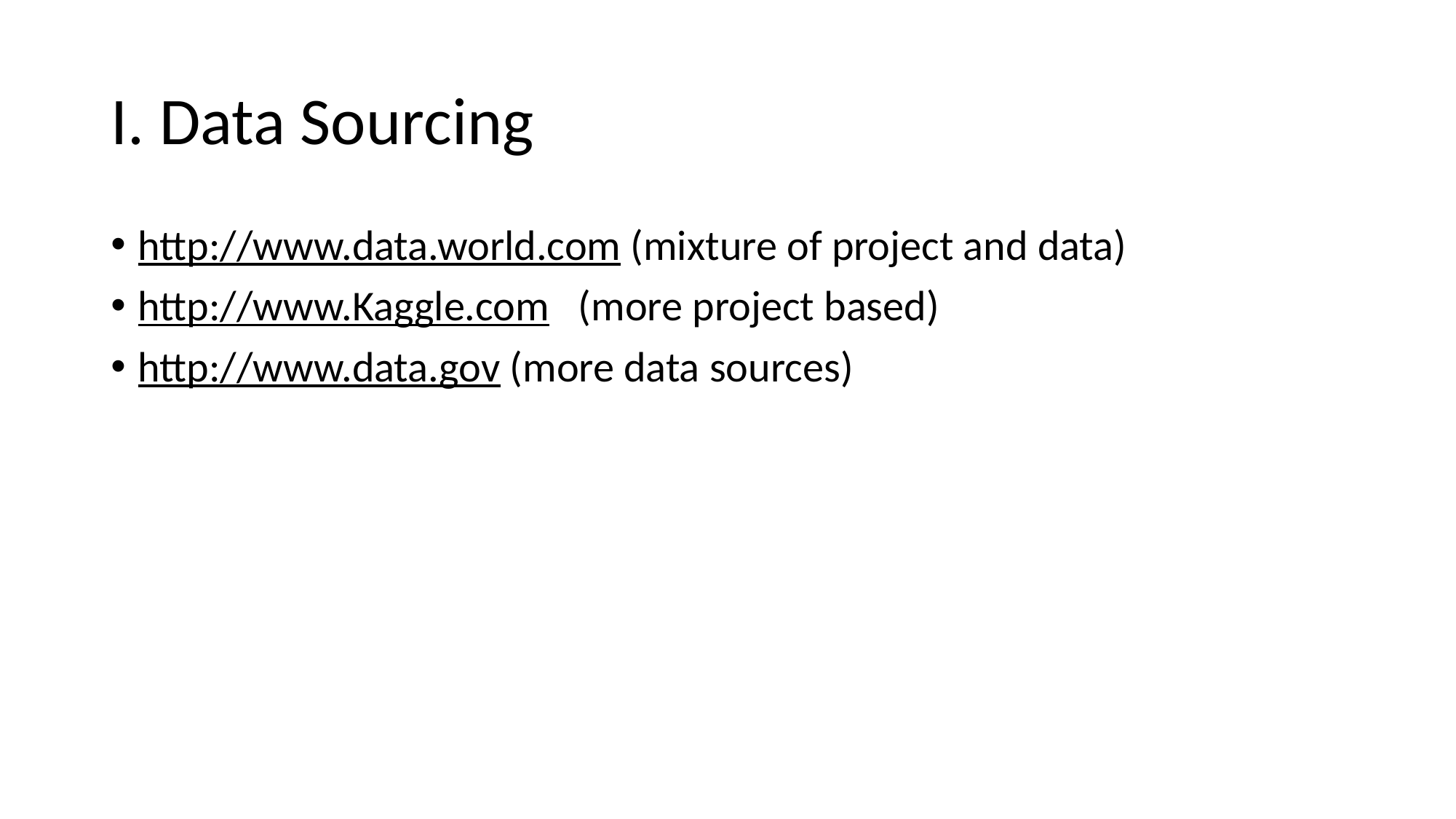

# I. Data Sourcing
http://www.data.world.com (mixture of project and data)
http://www.Kaggle.com   (more project based)
http://www.data.gov (more data sources)